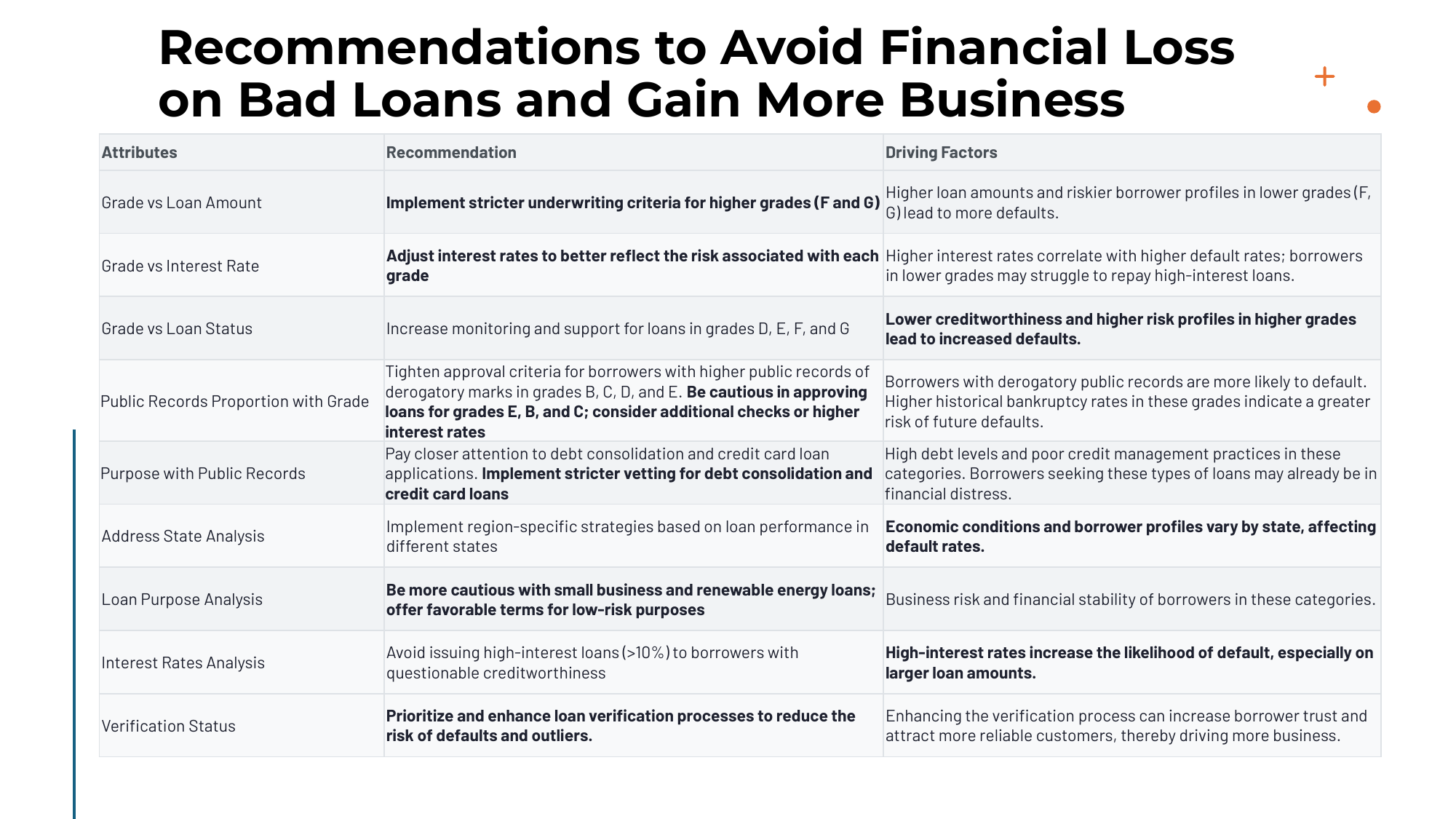

# Recommendations to Avoid Financial Loss on Bad Loans and Gain More Business

| Attributes | Recommendation | Driving Factors |
| --- | --- | --- |
| Grade vs Loan Amount | Implement stricter underwriting criteria for higher grades (F and G) | Higher loan amounts and riskier borrower profiles in lower grades (F, G) lead to more defaults. |
| Grade vs Interest Rate | Adjust interest rates to better reflect the risk associated with each grade | Higher interest rates correlate with higher default rates; borrowers in lower grades may struggle to repay high-interest loans. |
| Grade vs Loan Status | Increase monitoring and support for loans in grades D, E, F, and G | Lower creditworthiness and higher risk profiles in higher grades lead to increased defaults. |
| Public Records Proportion with Grade | Tighten approval criteria for borrowers with higher public records of derogatory marks in grades B, C, D, and E. Be cautious in approving loans for grades E, B, and C; consider additional checks or higher interest rates | Borrowers with derogatory public records are more likely to default. Higher historical bankruptcy rates in these grades indicate a greater risk of future defaults. |
| Purpose with Public Records | Pay closer attention to debt consolidation and credit card loan applications. Implement stricter vetting for debt consolidation and credit card loans | High debt levels and poor credit management practices in these categories. Borrowers seeking these types of loans may already be in financial distress. |
| Address State Analysis | Implement region-specific strategies based on loan performance in different states | Economic conditions and borrower profiles vary by state, affecting default rates. |
| Loan Purpose Analysis | Be more cautious with small business and renewable energy loans; offer favorable terms for low-risk purposes | Business risk and financial stability of borrowers in these categories. |
| Interest Rates Analysis | Avoid issuing high-interest loans (>10%) to borrowers with questionable creditworthiness | High-interest rates increase the likelihood of default, especially on larger loan amounts. |
| Verification Status | Prioritize and enhance loan verification processes to reduce the risk of defaults and outliers. | Enhancing the verification process can increase borrower trust and attract more reliable customers, thereby driving more business. |